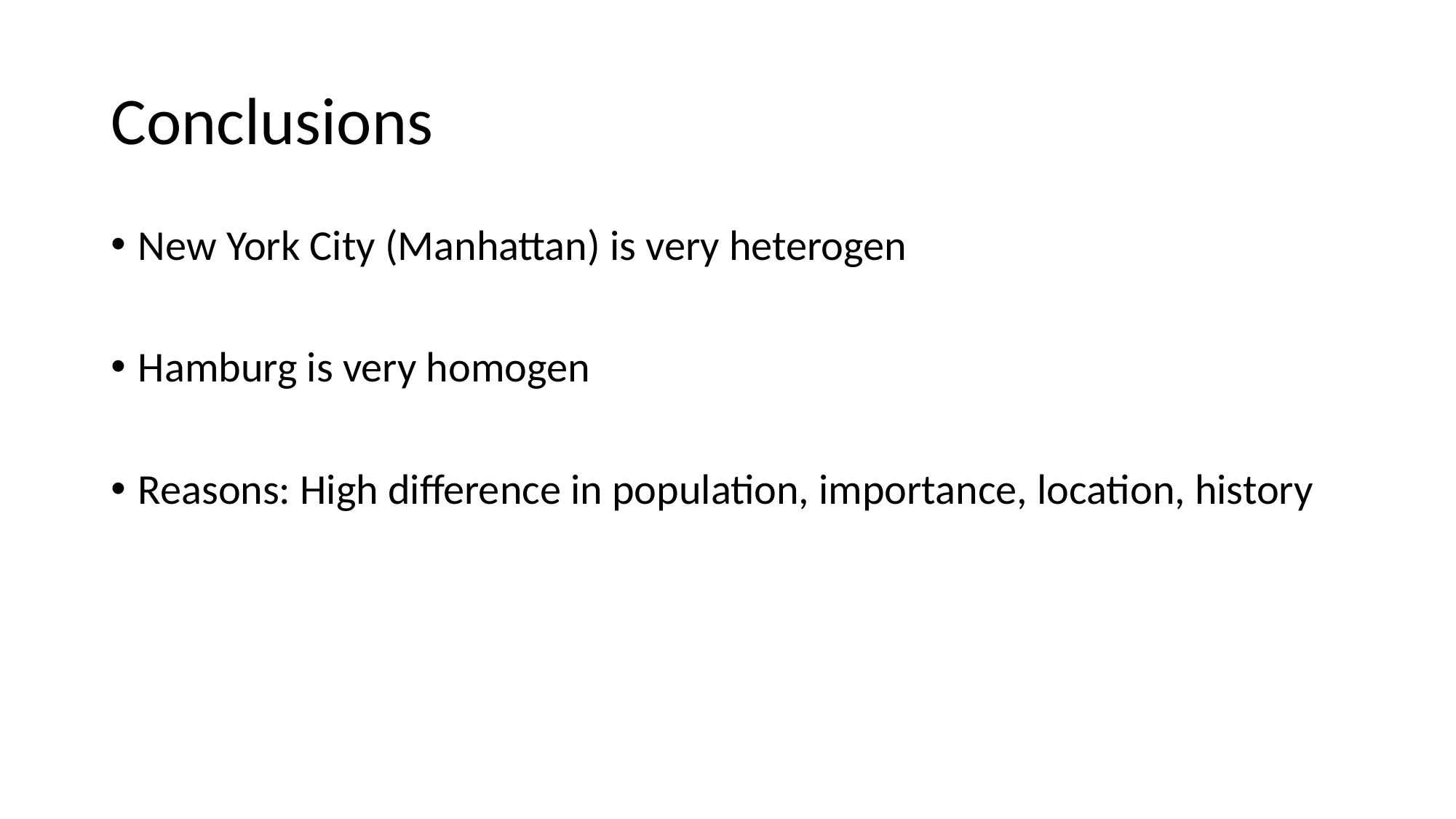

# Conclusions
New York City (Manhattan) is very heterogen

Hamburg is very homogen

Reasons: High difference in population, importance, location, history